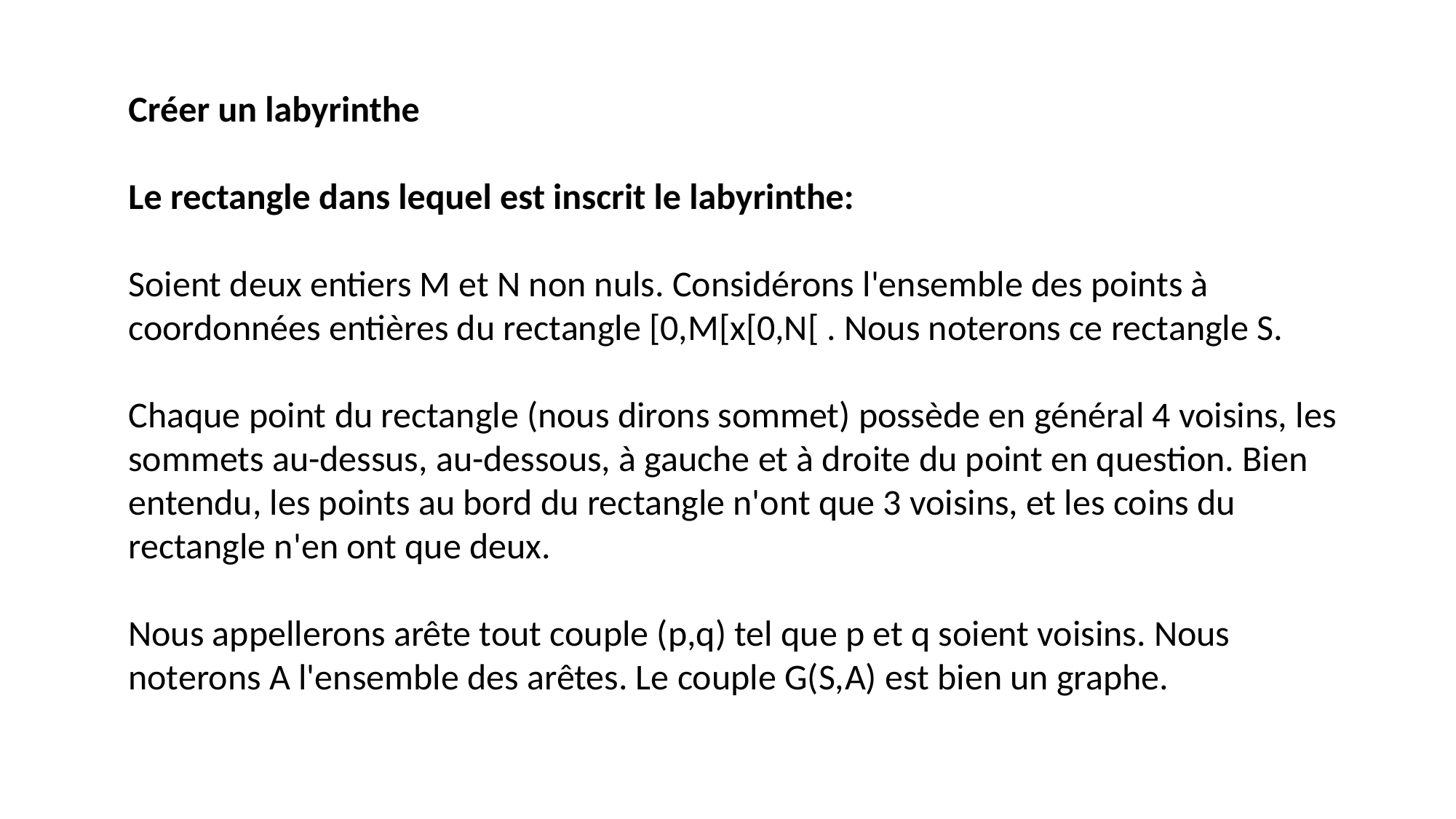

Créer un labyrinthe

Le rectangle dans lequel est inscrit le labyrinthe:

Soient deux entiers M et N non nuls. Considérons l'ensemble des points à coordonnées entières du rectangle [0,M[x[0,N[ . Nous noterons ce rectangle S.

Chaque point du rectangle (nous dirons sommet) possède en général 4 voisins, les sommets au-dessus, au-dessous, à gauche et à droite du point en question. Bien entendu, les points au bord du rectangle n'ont que 3 voisins, et les coins du rectangle n'en ont que deux.

Nous appellerons arête tout couple (p,q) tel que p et q soient voisins. Nous noterons A l'ensemble des arêtes. Le couple G(S,A) est bien un graphe.